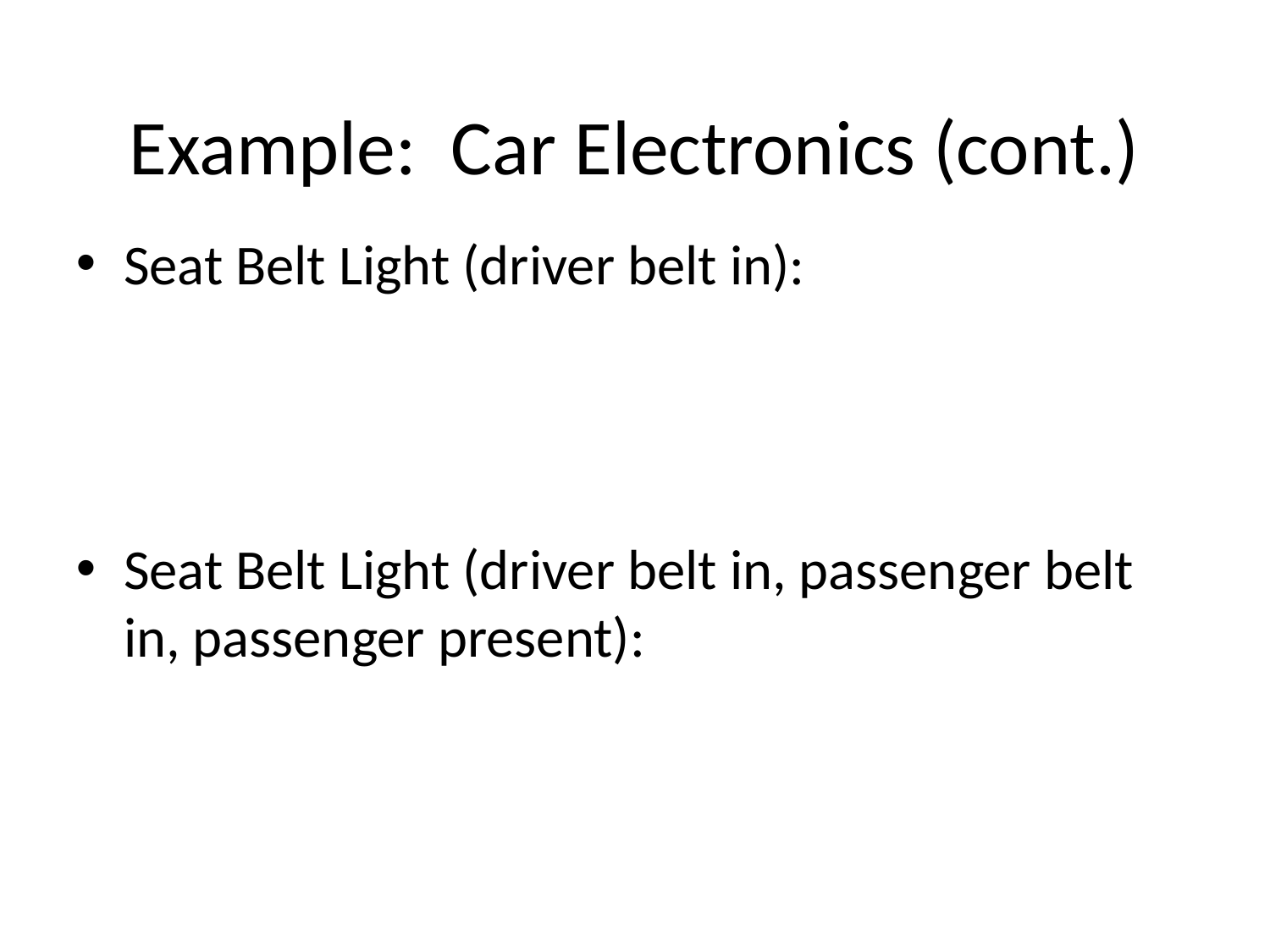

# Example:  Car Electronics (cont.)
Seat Belt Light (driver belt in):

Seat Belt Light (driver belt in, passenger belt in, passenger present):